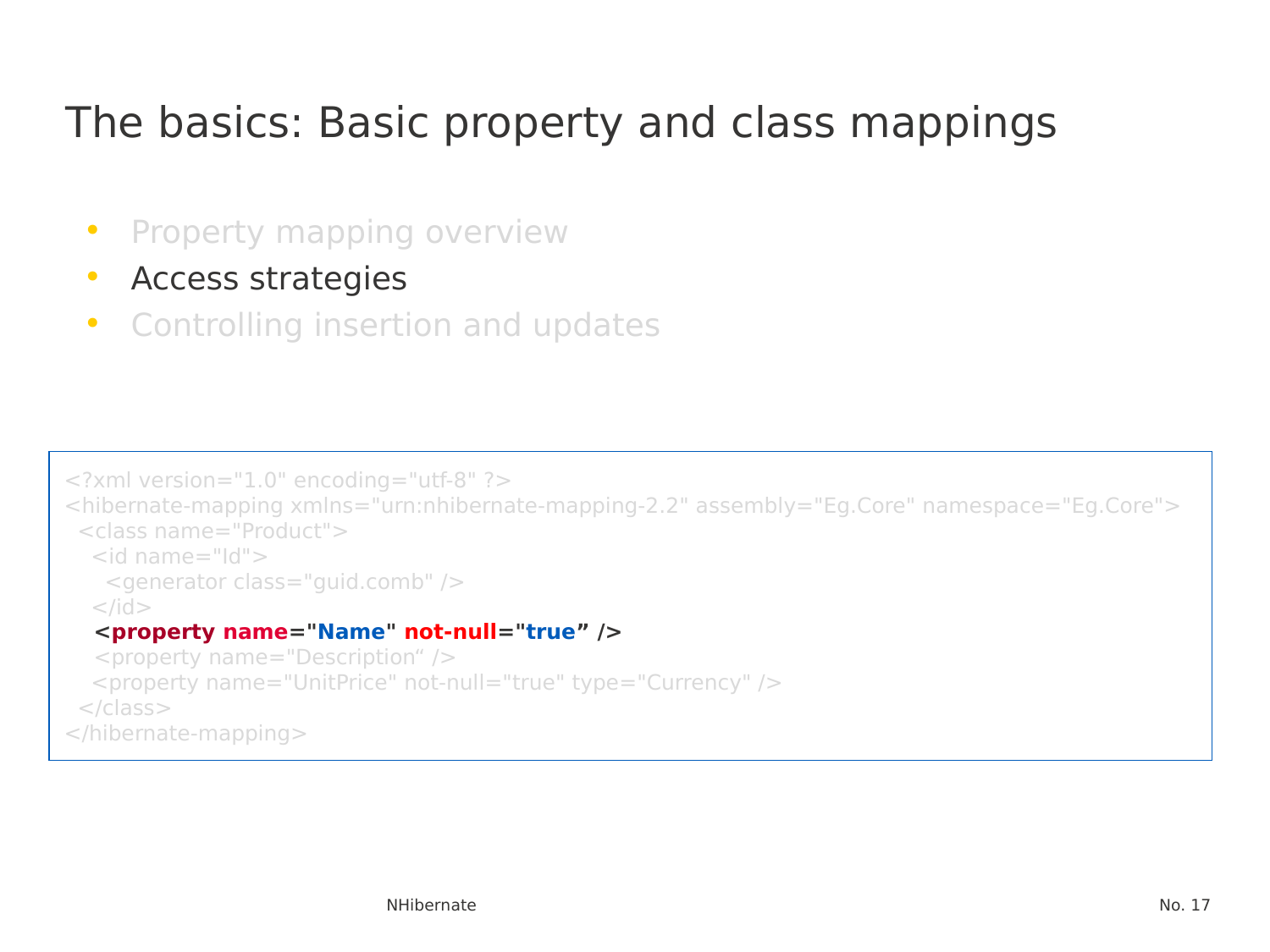

# The basics: Basic property and class mappings
Property mapping overview
Access strategies
Controlling insertion and updates
<?xml version="1.0" encoding="utf-8" ?>
<hibernate-mapping xmlns="urn:nhibernate-mapping-2.2" assembly="Eg.Core" namespace="Eg.Core">
  <class name="Product">
    <id name="Id">
      <generator class="guid.comb" />
    </id>
    <property name="Name" not-null="true” />
    <property name="Description“ />
    <property name="UnitPrice" not-null="true" type="Currency" />
  </class>
</hibernate-mapping>
NHibernate
No. 17